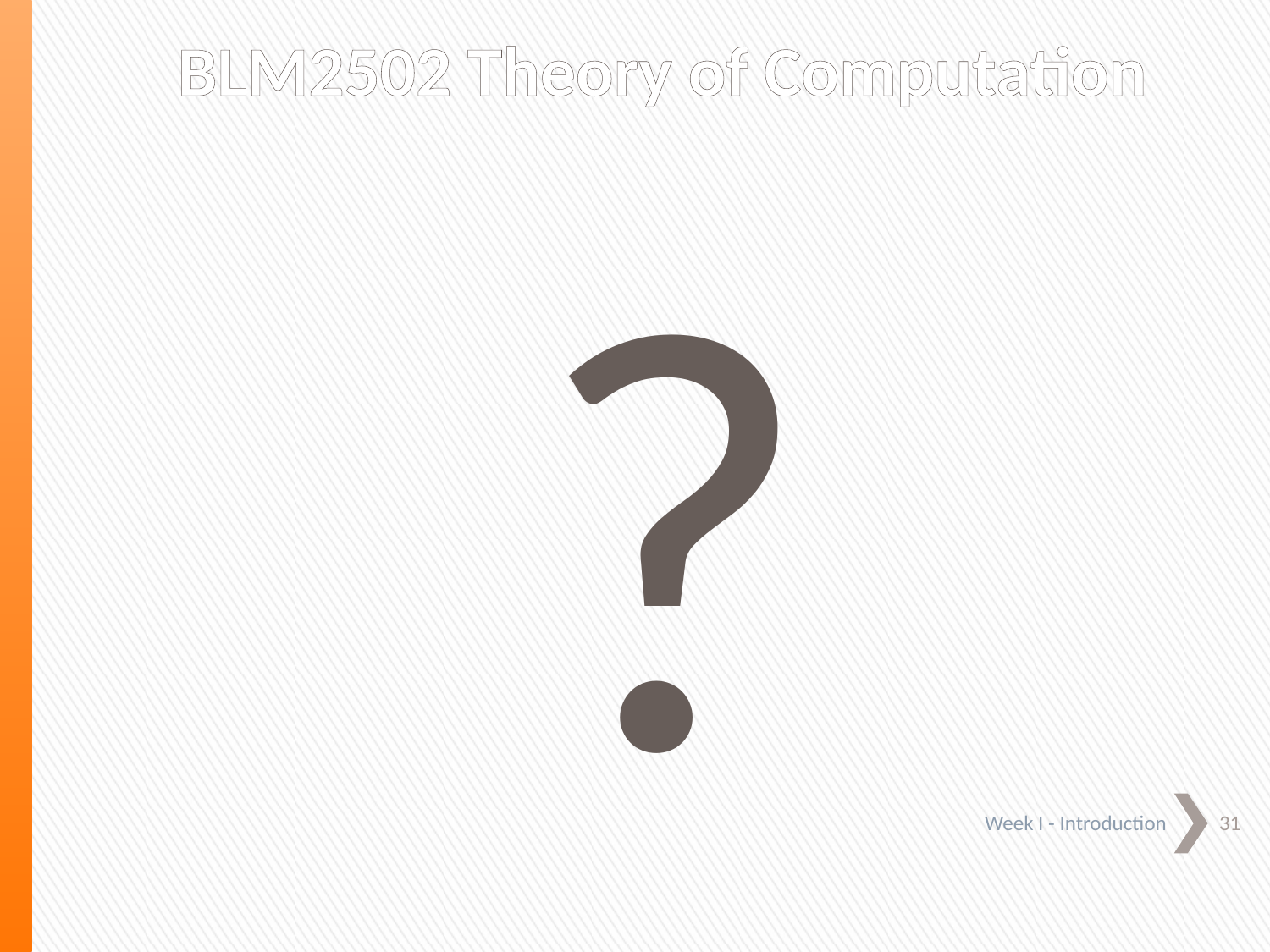

# BLM2502 Theory of Computation
?
31
Week I - Introduction